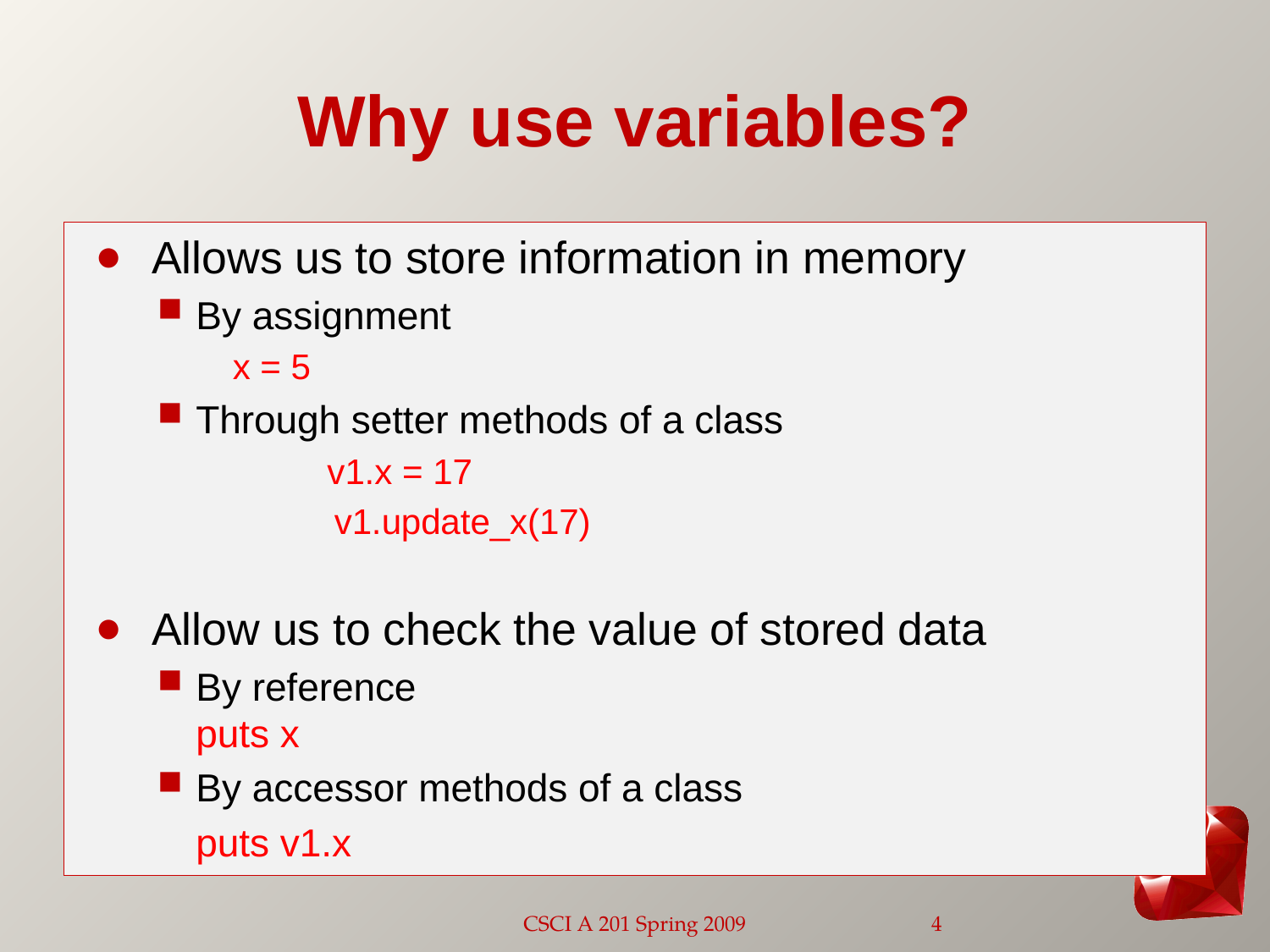

# Why use variables?
Allows us to store information in memory
By assignment
		x = 5
Through setter methods of a class
		 v1.x = 17
    v1.update_x(17)

Allow us to check the value of stored data
By reference
		puts x
By accessor methods of a class
			puts v1.x
CSCI A 201 Spring 2009
4